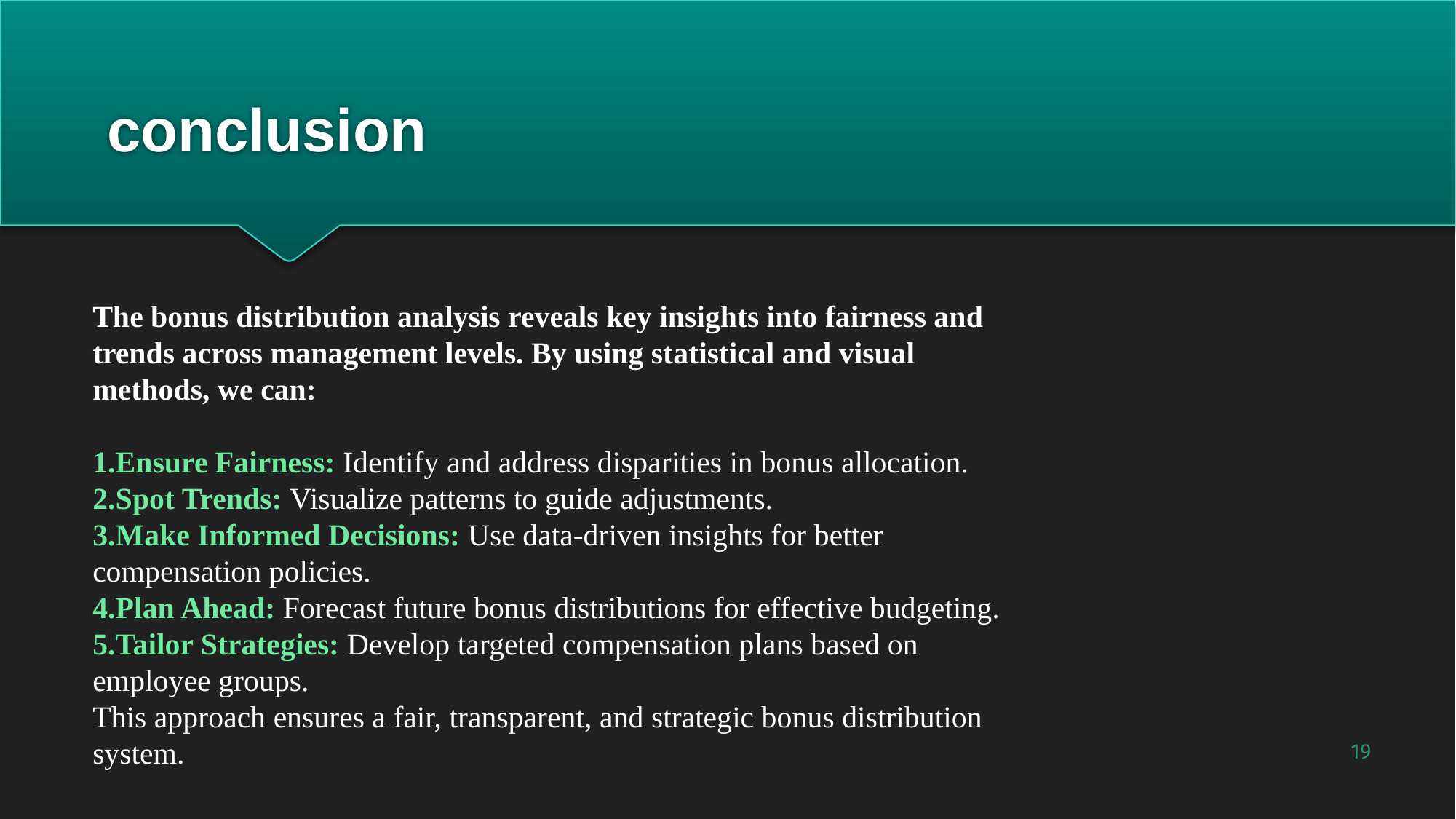

# conclusion
The bonus distribution analysis reveals key insights into fairness and trends across management levels. By using statistical and visual methods, we can:
Ensure Fairness: Identify and address disparities in bonus allocation.
Spot Trends: Visualize patterns to guide adjustments.
Make Informed Decisions: Use data-driven insights for better compensation policies.
Plan Ahead: Forecast future bonus distributions for effective budgeting.
Tailor Strategies: Develop targeted compensation plans based on employee groups.
This approach ensures a fair, transparent, and strategic bonus distribution system.
19